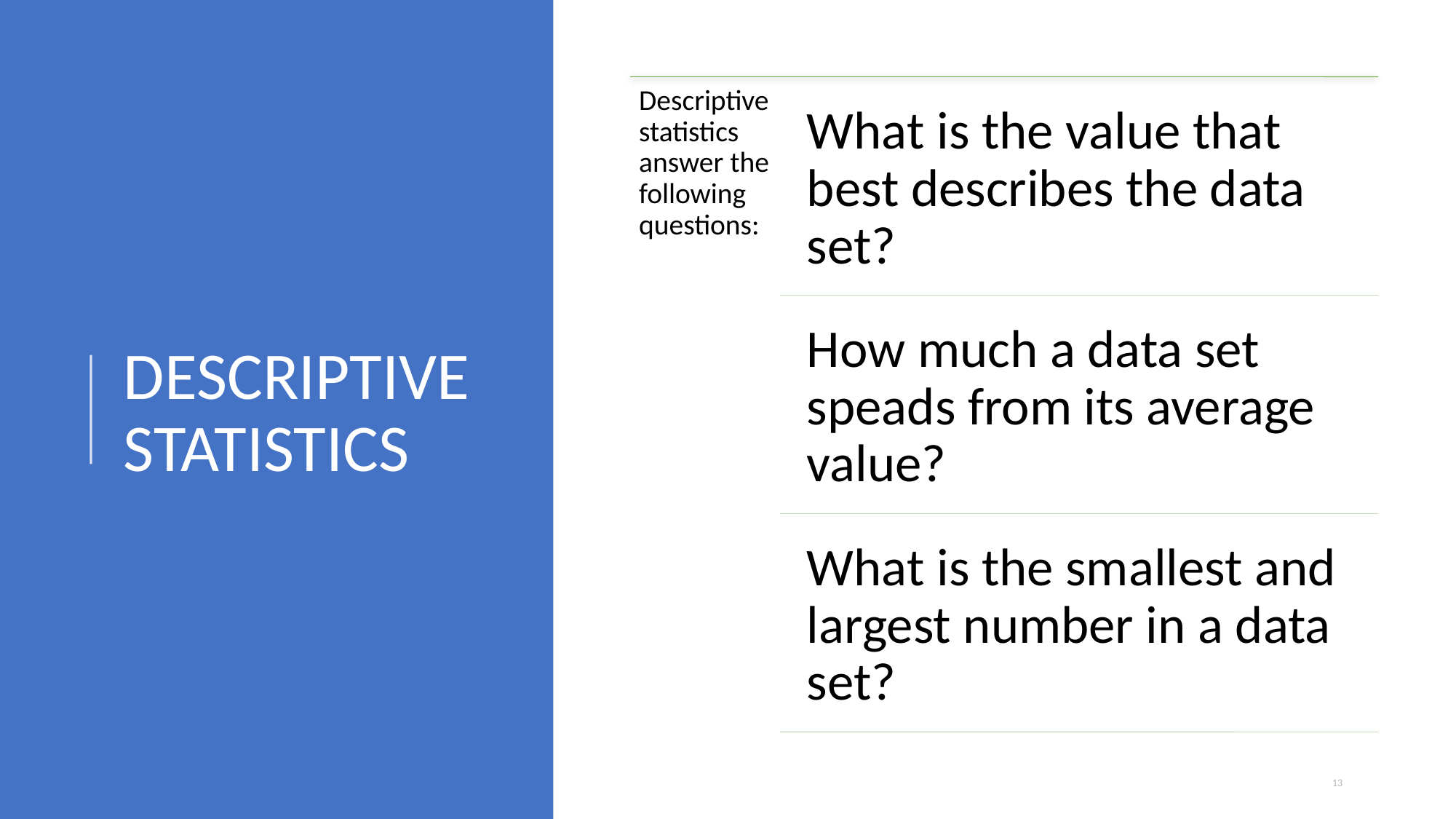

Descriptive statistics answer the following questions:
What is the value that best describes the data set?
How much a data set speads from its average value?
What is the smallest and largest number in a data set?
Descriptive Statistics